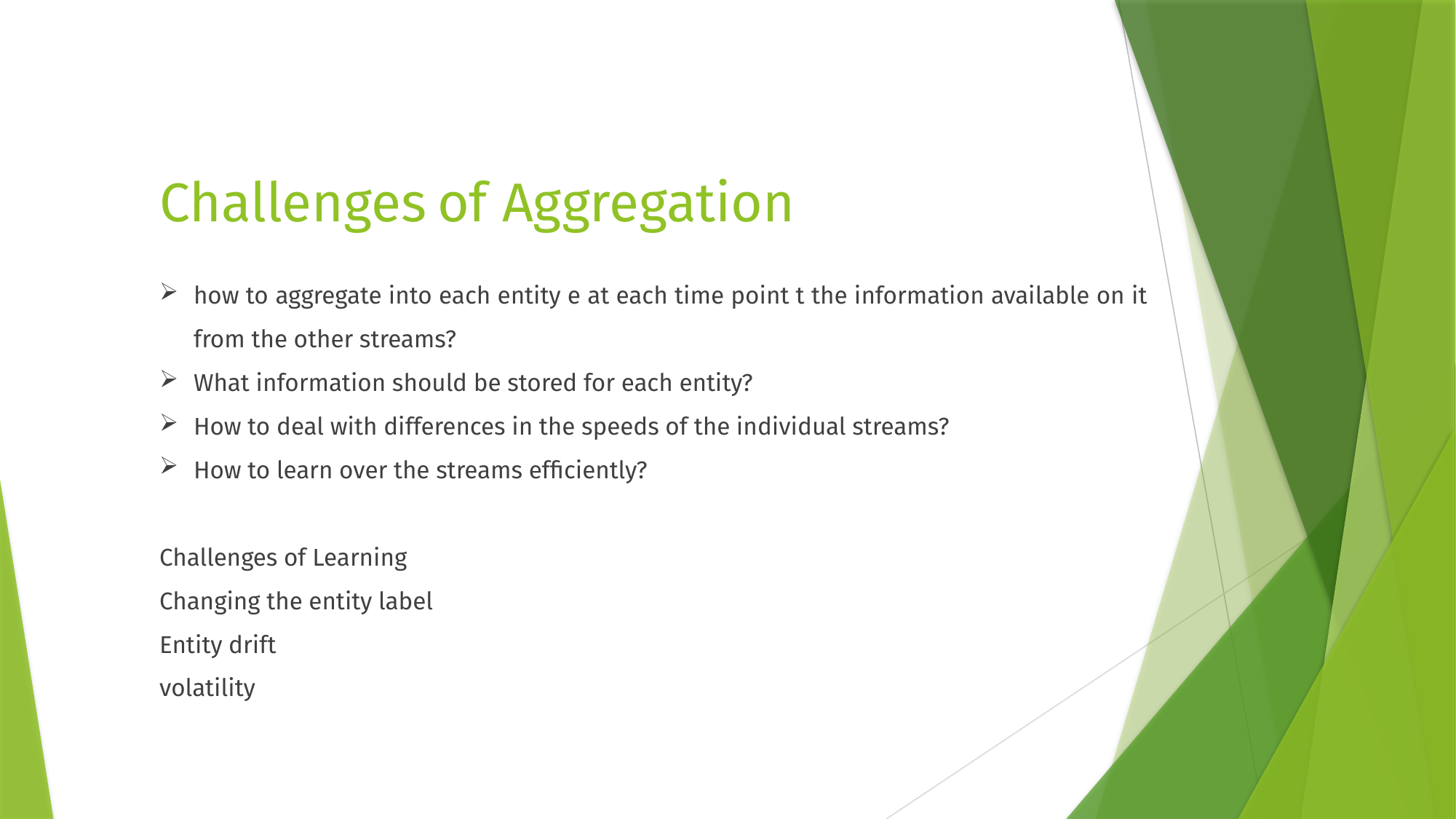

Challenges of Aggregation

how to aggregate into each entity e at each time point t the information available on it from the other streams?
What information should be stored for each entity?
How to deal with differences in the speeds of the individual streams?
How to learn over the streams efficiently?

Challenges of Learning
Changing the entity label
Entity drift
volatility